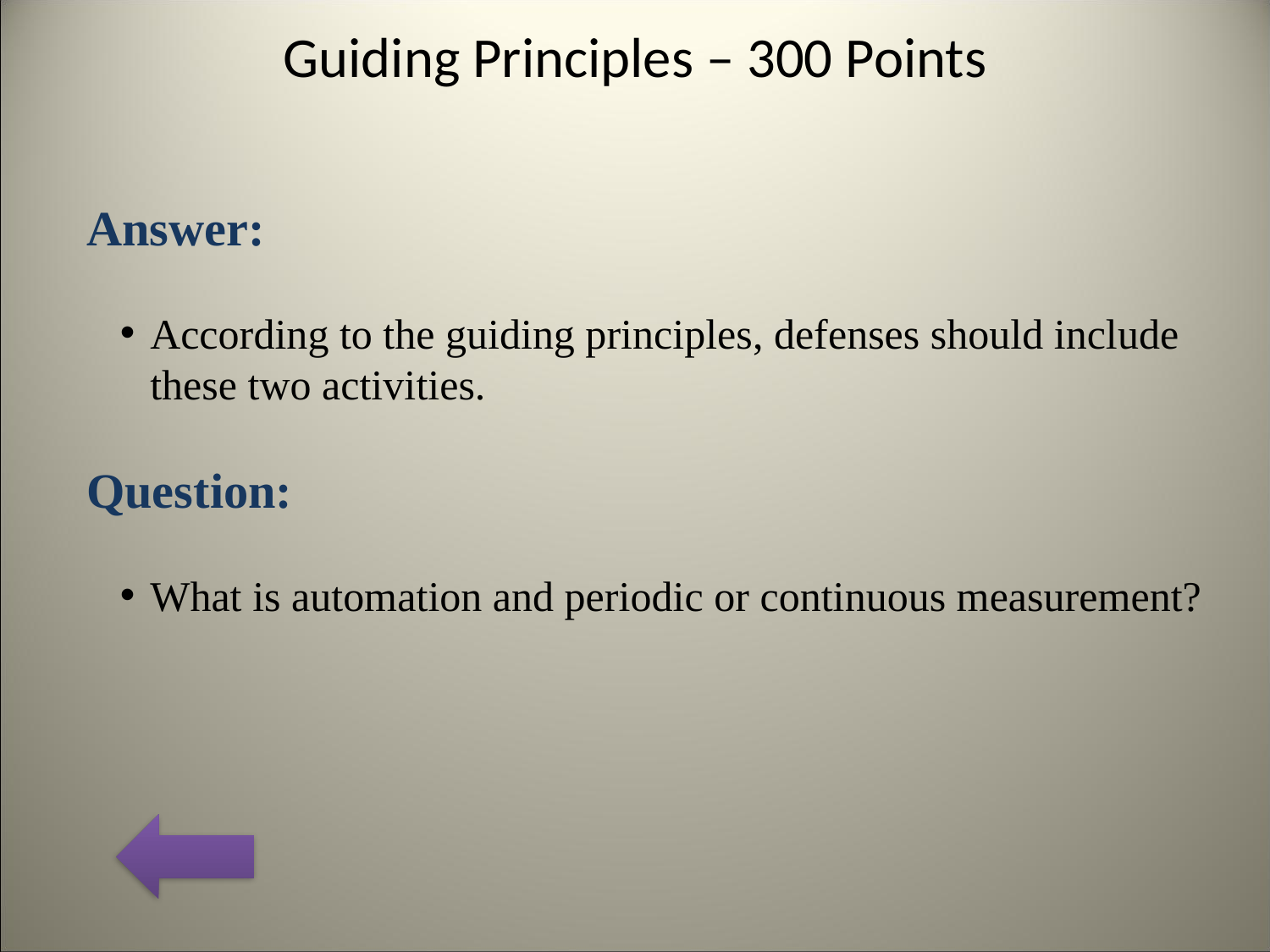

# Guiding Principles – 300 Points
Answer:

According to the guiding principles, defenses should include these two activities.

Question:

What is automation and periodic or continuous measurement?